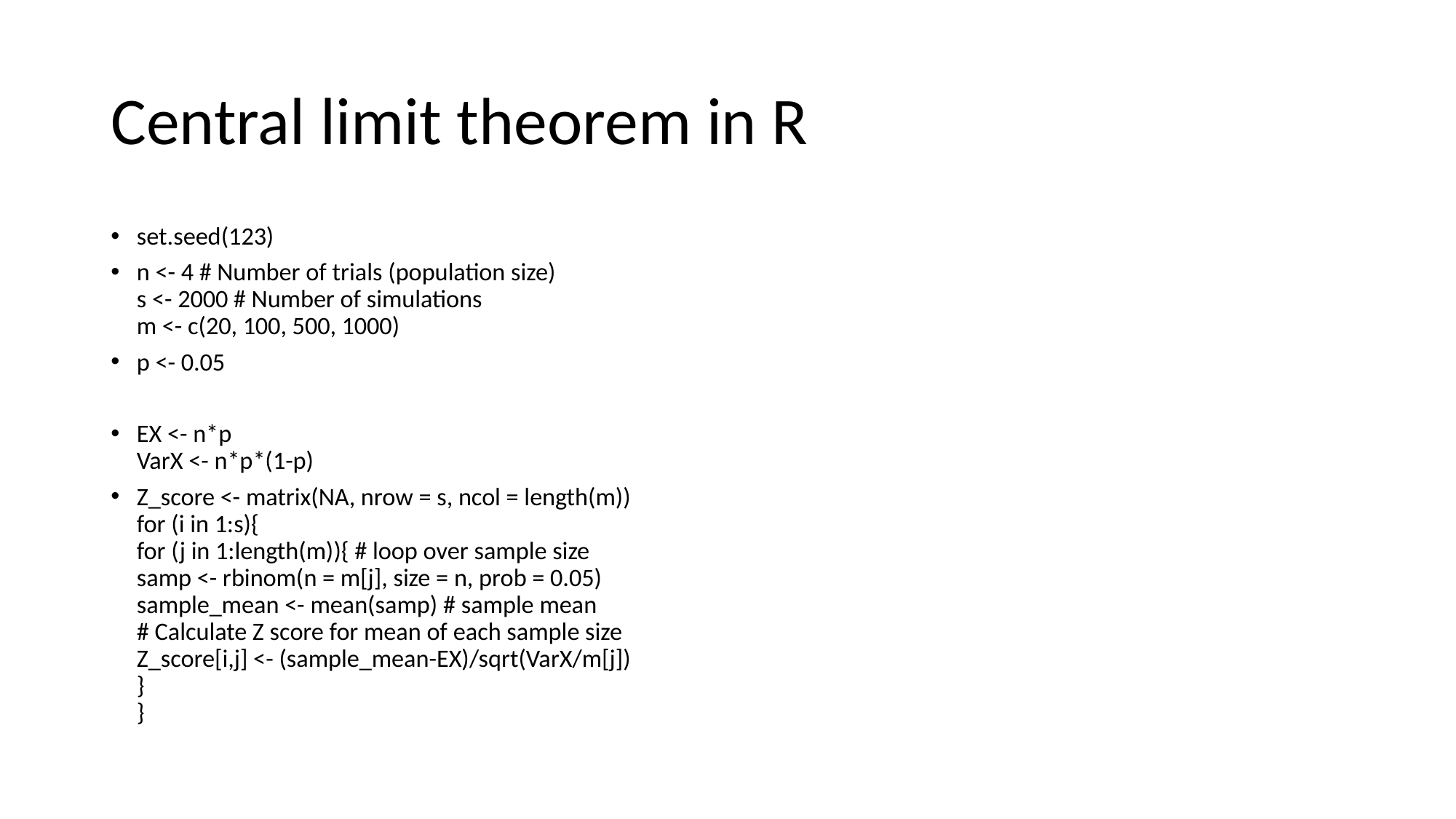

# Central limit theorem in R
set.seed(123)
n <- 4 # Number of trials (population size)
s <- 2000 # Number of simulations
m <- c(20, 100, 500, 1000)
p <- 0.05

EX <- n*p
VarX <- n*p*(1-p)
Z_score <- matrix(NA, nrow = s, ncol = length(m))
for (i in 1:s){
for (j in 1:length(m)){ # loop over sample size
samp <- rbinom(n = m[j], size = n, prob = 0.05)
sample_mean <- mean(samp) # sample mean
# Calculate Z score for mean of each sample size
Z_score[i,j] <- (sample_mean-EX)/sqrt(VarX/m[j])
	}
}